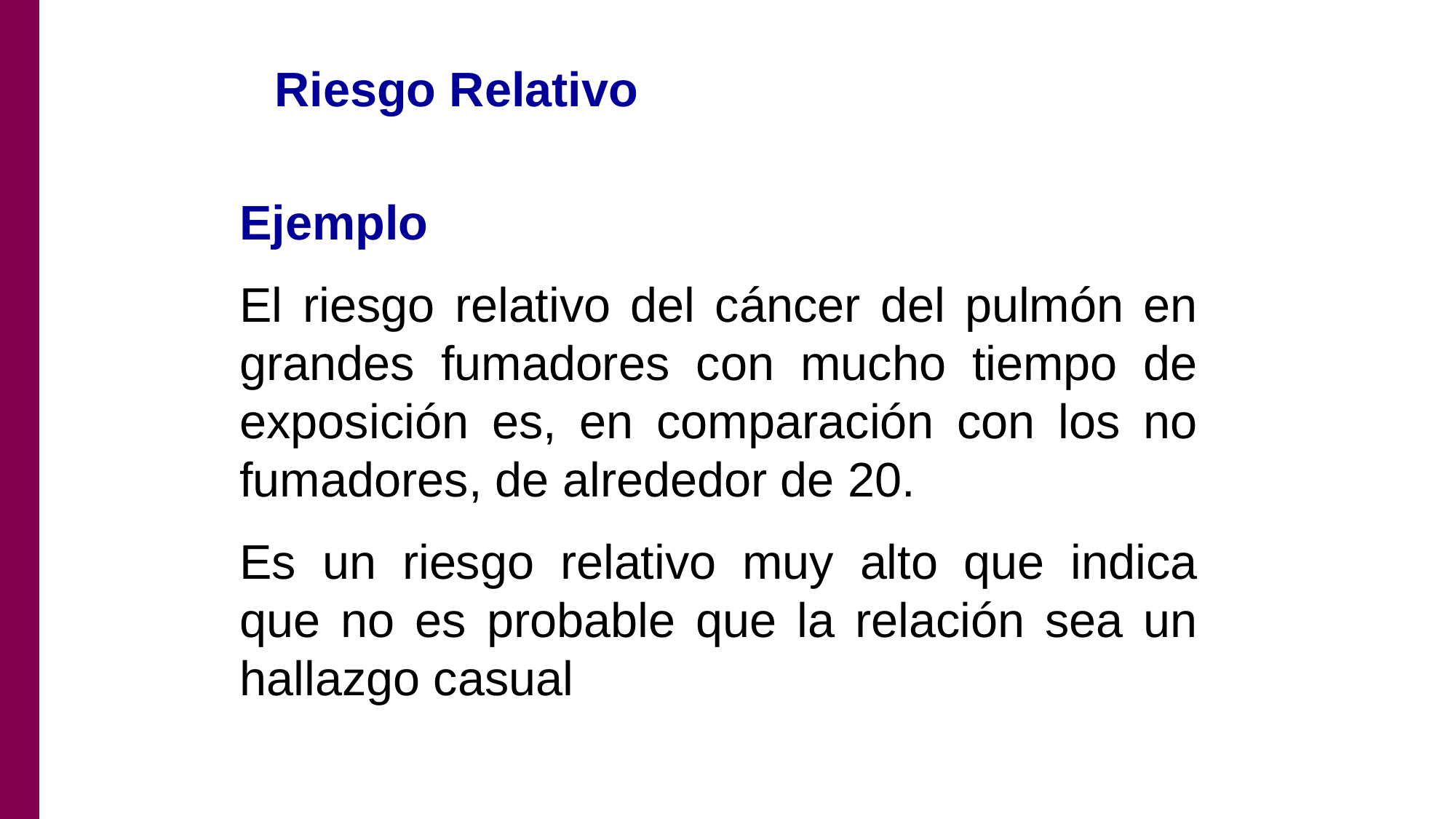

# Riesgo Relativo
Ejemplo
El riesgo relativo del cáncer del pulmón en grandes fumadores con mucho tiempo de exposición es, en comparación con los no fumadores, de alrededor de 20.
Es un riesgo relativo muy alto que indica que no es probable que la relación sea un hallazgo casual